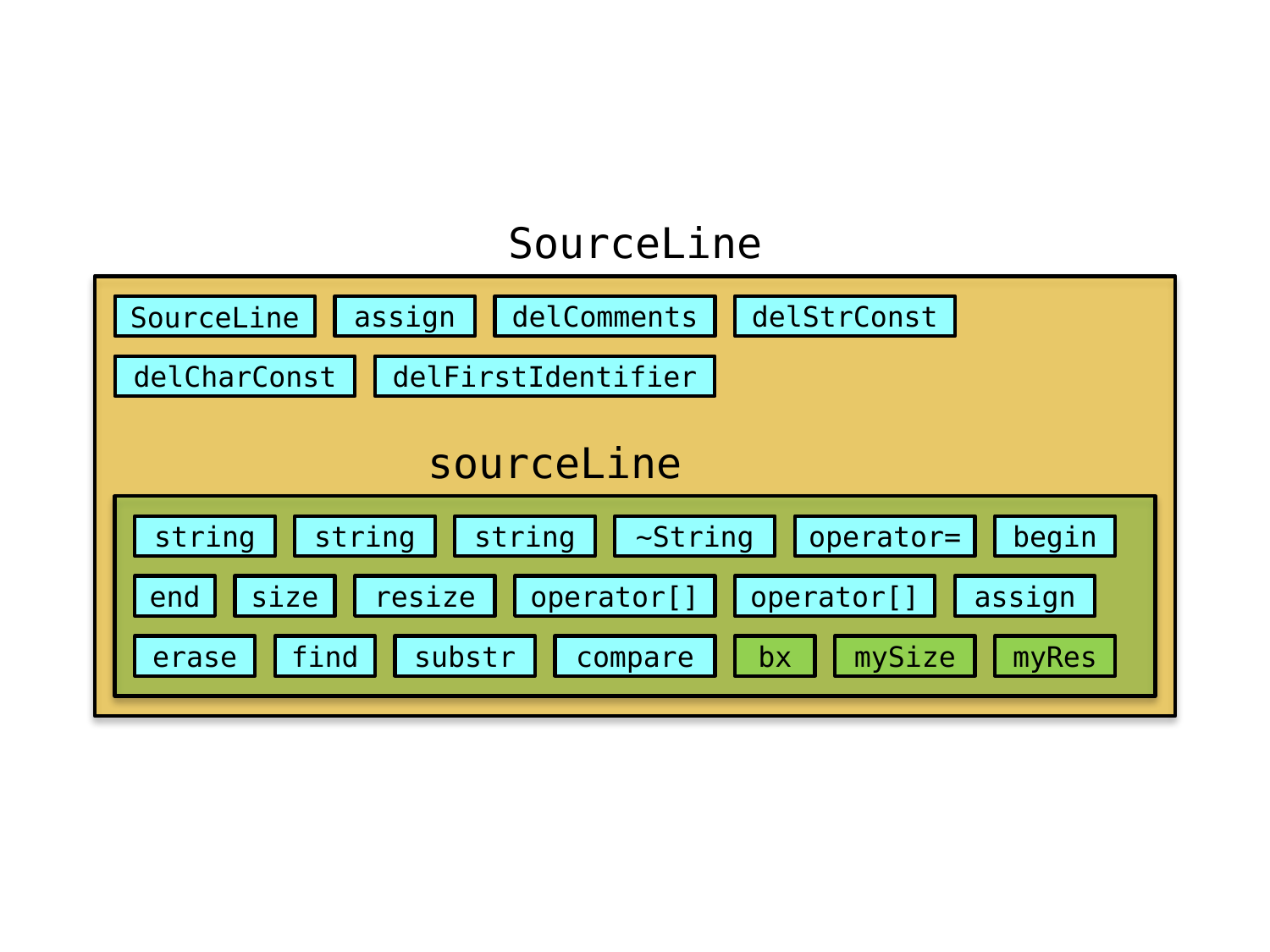

SourceLine

SourceLine
assign
delComments
delStrConst
delCharConst
delFirstIdentifier
sourceLine

string
string
string
~String
operator=
begin
end
size
resize
operator[]
operator[]
assign
erase
find
substr
compare
bx
mySize
myRes